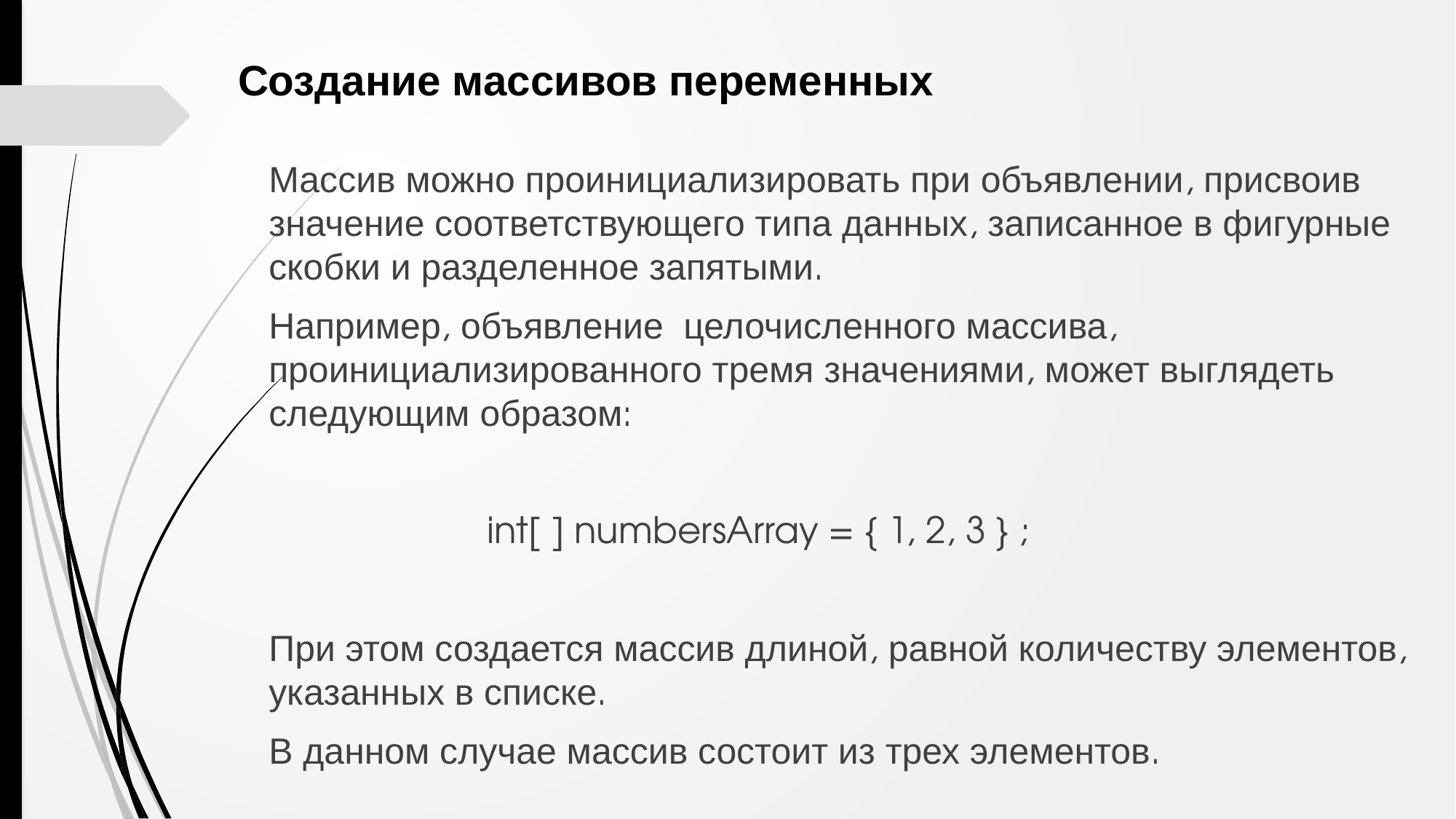

Создание массивов переменных
Массив можно проинициализировать при объявлении, присвоив значение соответствующего типа данных, записанное в фигурные скобки и разделенное запятыми.
Например, объявление  целочисленного массива, проинициализированного тремя значениями, может выглядеть следующим образом:

		int[ ] numbersArray = { 1, 2, 3 } ;

При этом создается массив длиной, равной количеству элементов, указанных в списке.
В данном случае массив состоит из трех элементов.